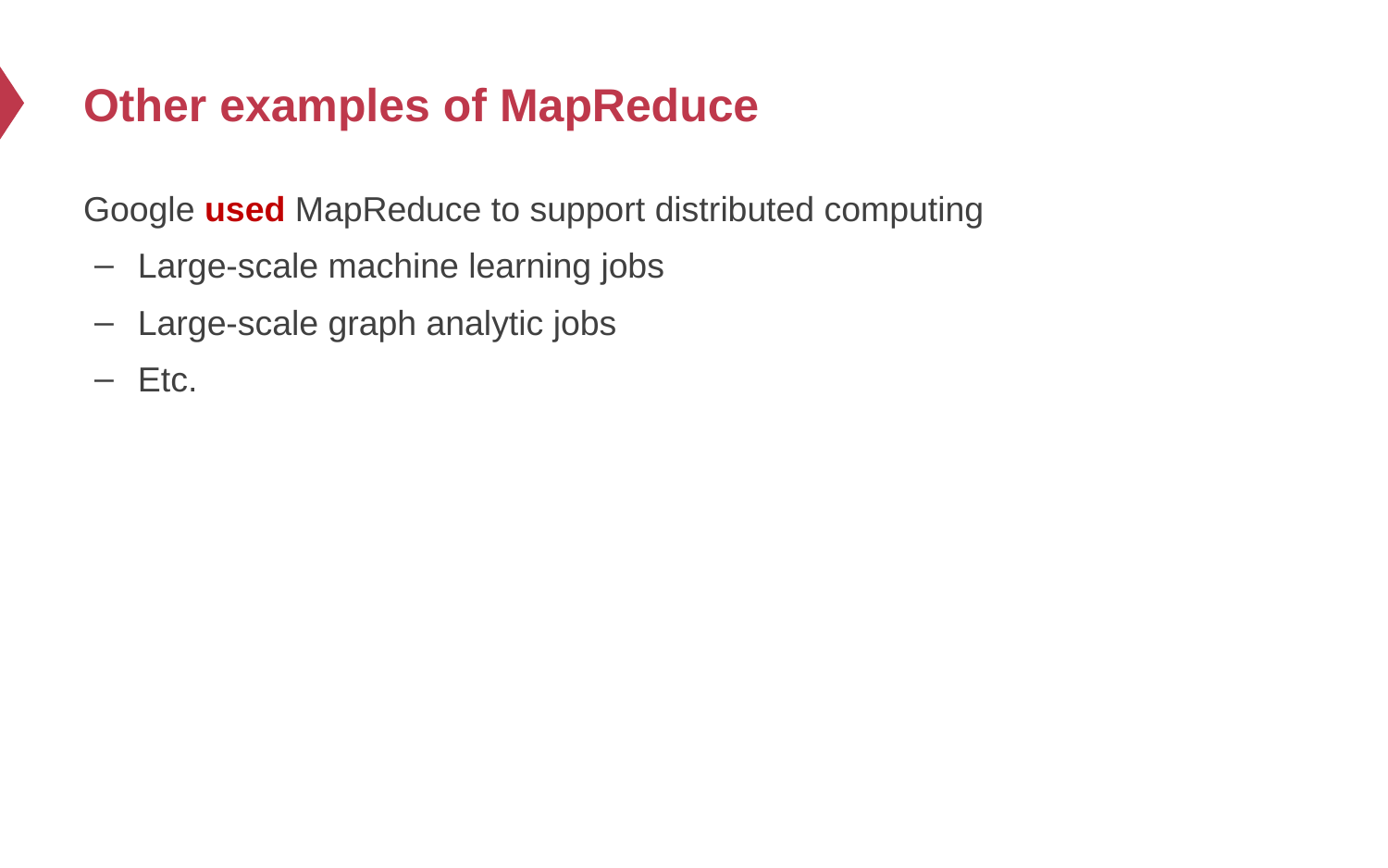

# Other examples of MapReduce
Google used MapReduce to support distributed computing
Large-scale machine learning jobs
Large-scale graph analytic jobs
Etc.
64